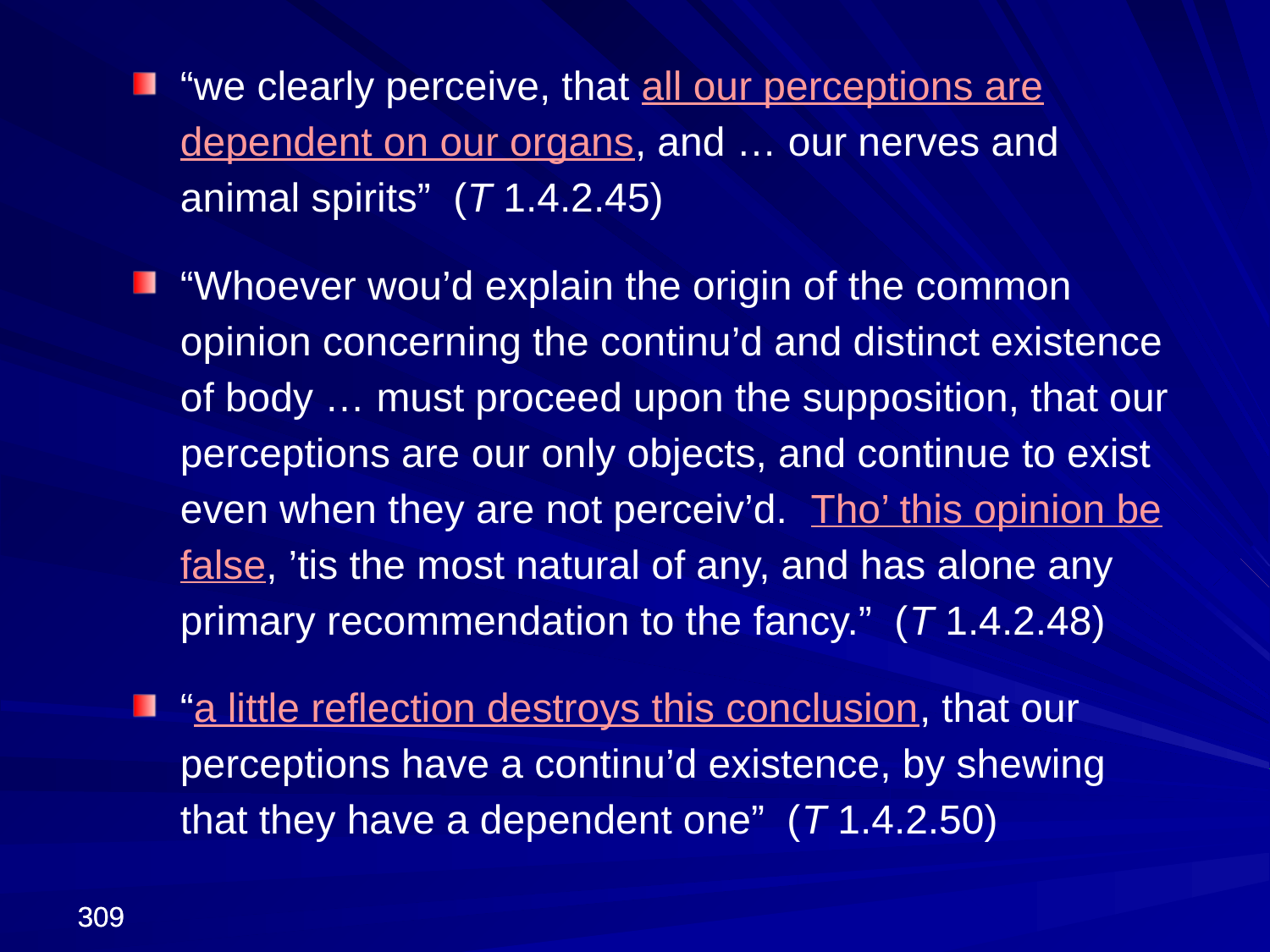

“we clearly perceive, that all our perceptions are dependent on our organs, and … our nerves and animal spirits”  (T 1.4.2.45)
“Whoever wou’d explain the origin of the common opinion concerning the continu’d and distinct existence of body … must proceed upon the supposition, that our perceptions are our only objects, and continue to exist even when they are not perceiv’d.  Tho’ this opinion be false, ’tis the most natural of any, and has alone any primary recommendation to the fancy.”  (T 1.4.2.48)
“a little reflection destroys this conclusion, that our perceptions have a continu’d existence, by shewing that they have a dependent one”  (T 1.4.2.50)
309
309